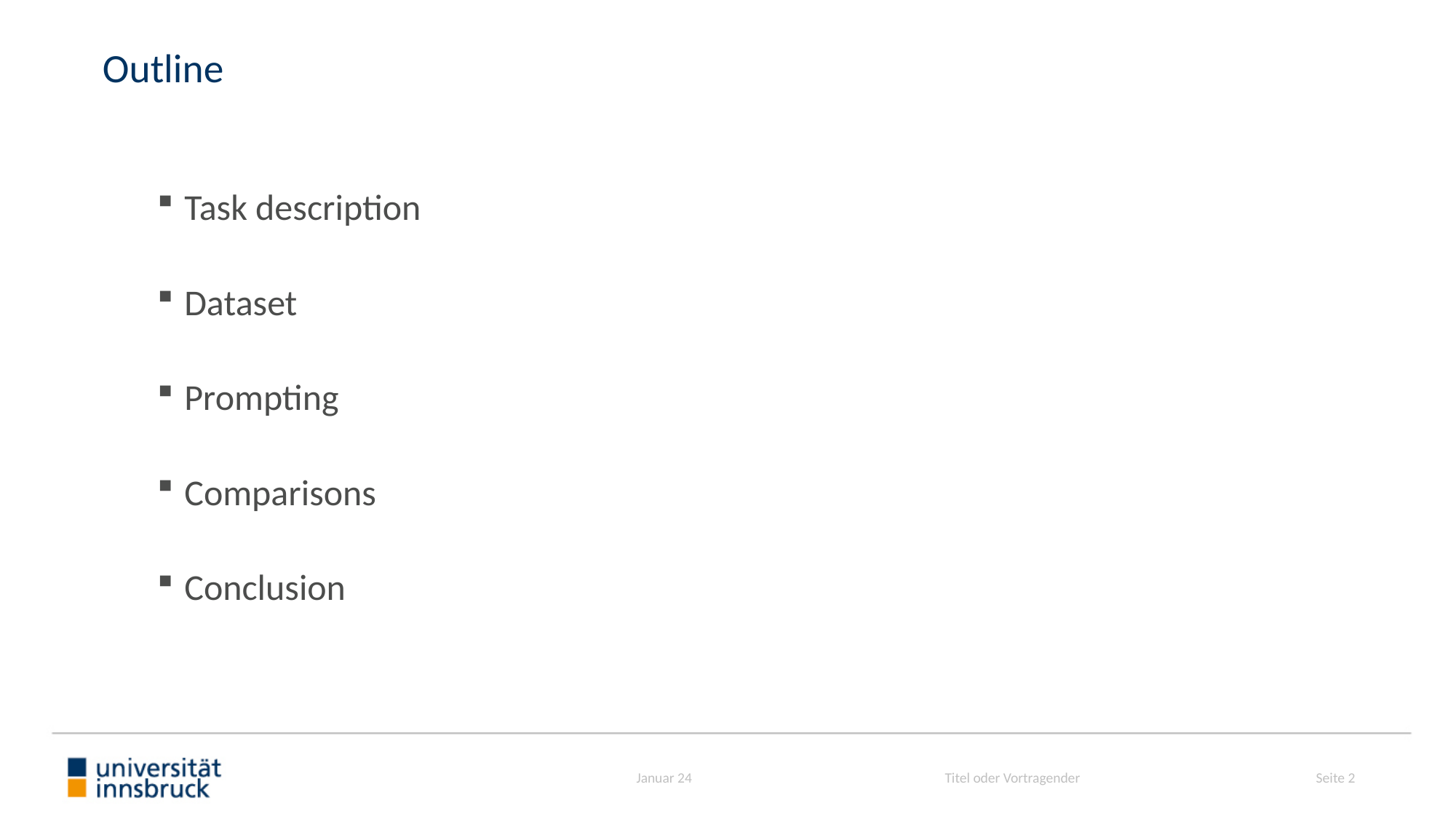

# Outline
Task description
Dataset
Prompting
Comparisons
Conclusion
Seite 2
Januar 24
Titel oder Vortragender